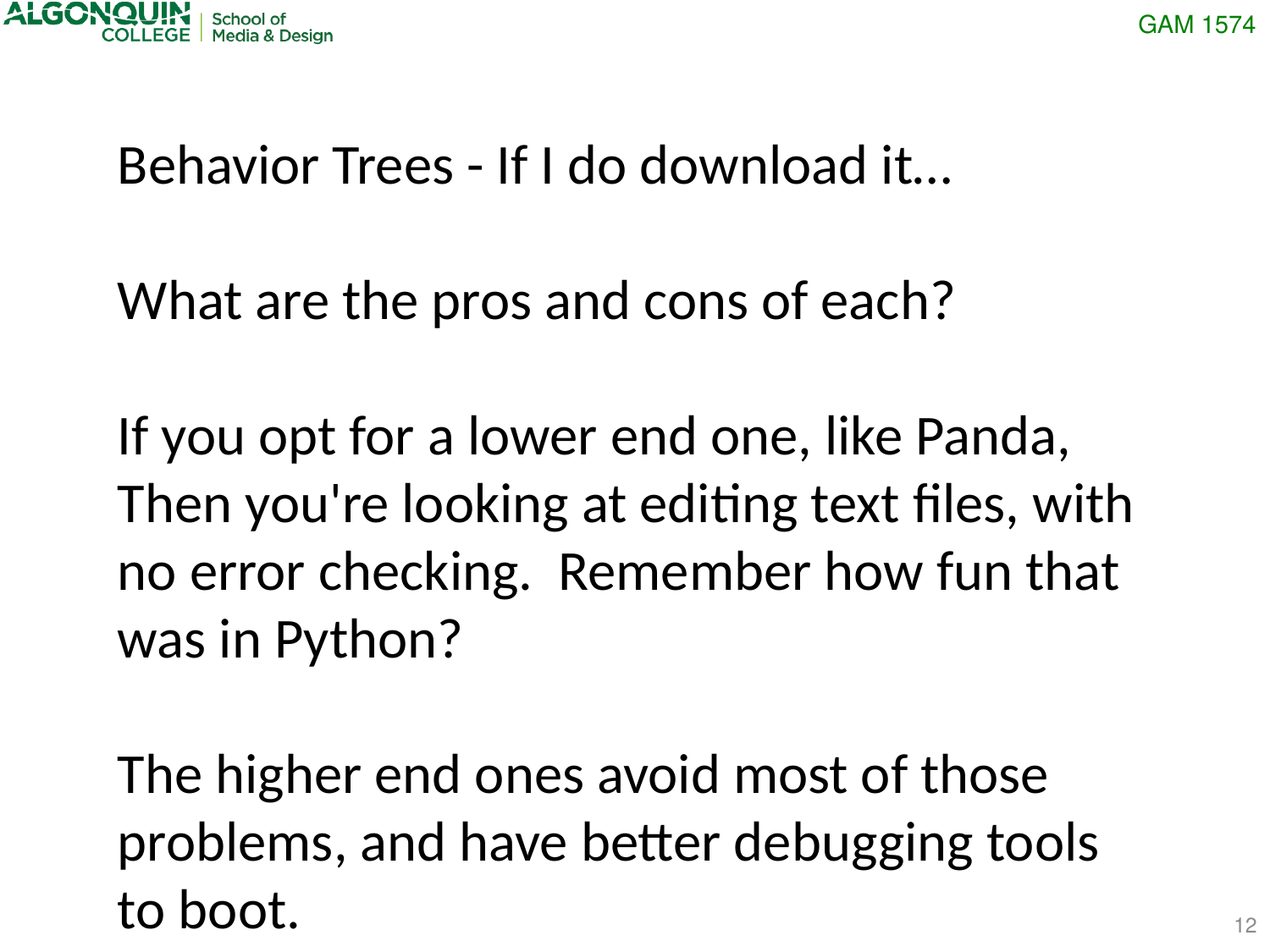

Behavior Trees - If I do download it…

What are the pros and cons of each?

If you opt for a lower end one, like Panda, Then you're looking at editing text files, with no error checking.  Remember how fun that was in Python?

The higher end ones avoid most of those problems, and have better debugging tools to boot.
12